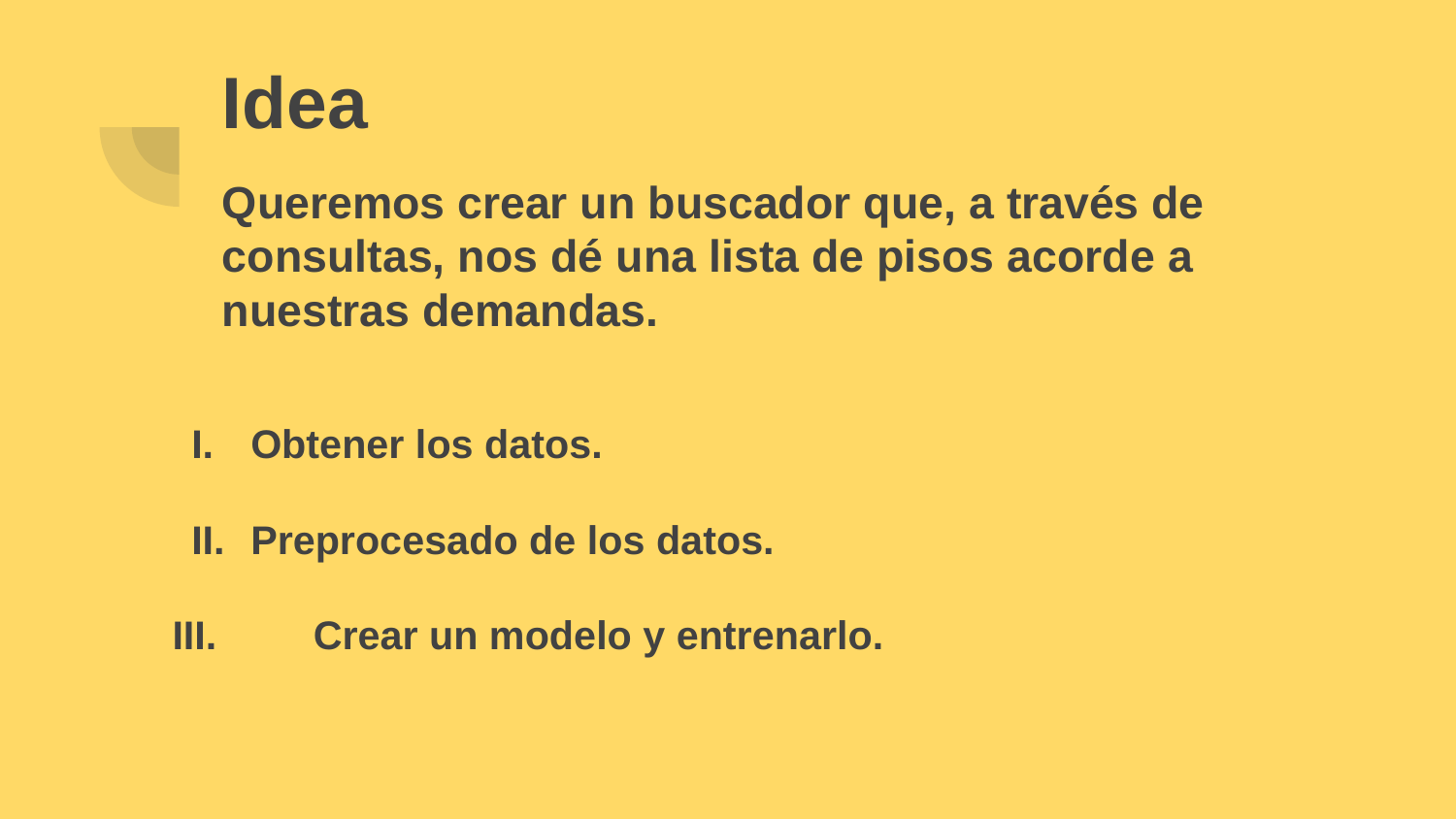

# Idea
Queremos crear un buscador que, a través de consultas, nos dé una lista de pisos acorde a nuestras demandas.

Obtener los datos.

Preprocesado de los datos.

III.	Crear un modelo y entrenarlo.